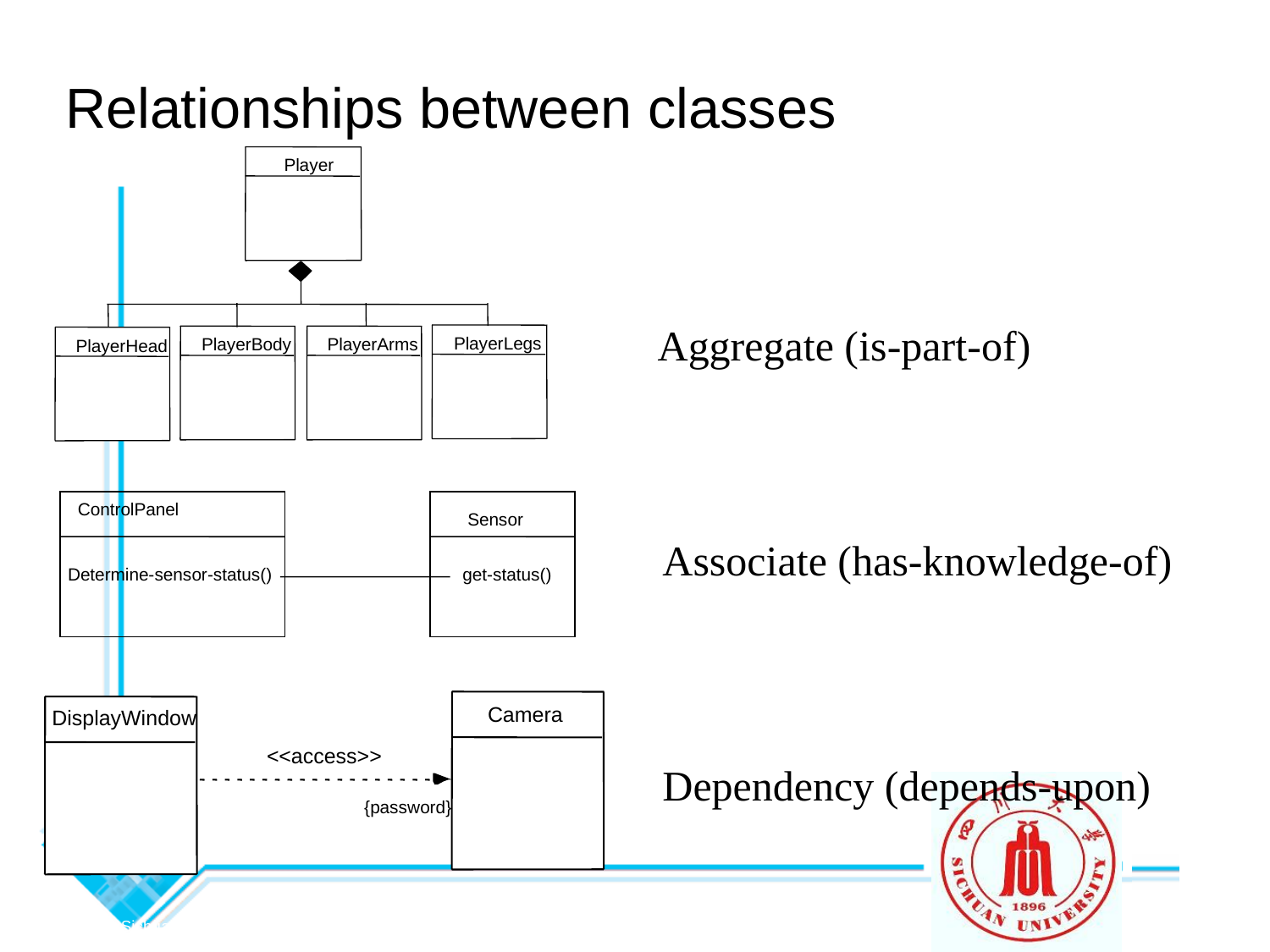

Relationships between classes

Player

PlayerLegs
PlayerBody
PlayerArms
PlayerHead

Aggregate (is-part-of)

ControlPanel

Sensor

Determine-sensor-status()
get-status()

Associate (has-knowledge-of)

Camera
DisplayWindow

<<access>>

{password}

Dependency (depends-upon)
© 2010 Sichuan University All rights reserved.  |  Confidential